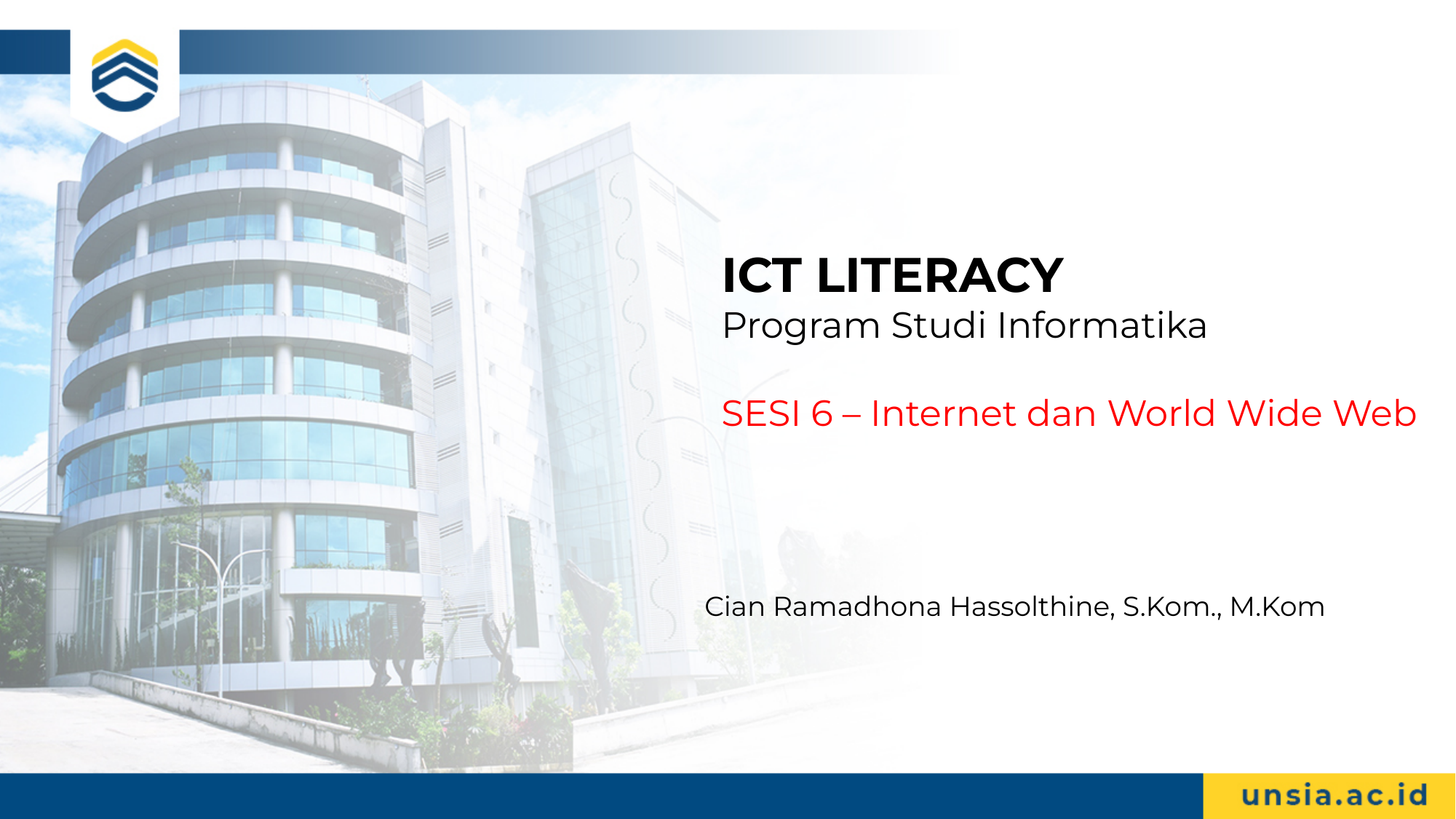

# ICT LITERACY Program Studi Informatika SESI 6 – Internet dan World Wide Web
Cian Ramadhona Hassolthine, S.Kom., M.Kom